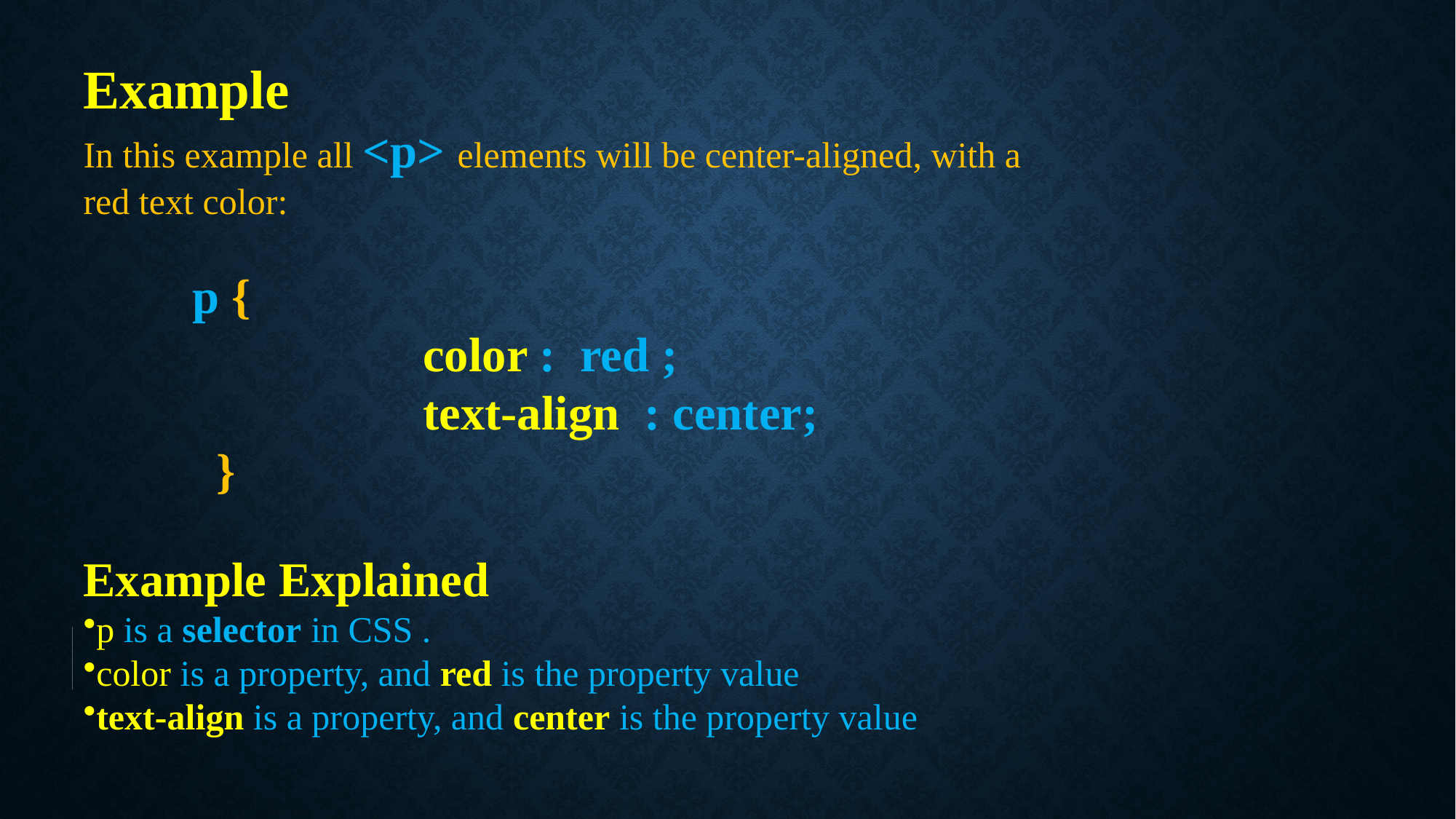

Example
In this example all <p> elements will be center-aligned, with a red text color:

p {
  		 color :  red ;
 		 text-align  : center;
  }
Example Explained
p is a selector in CSS .
color is a property, and red is the property value
text-align is a property, and center is the property value